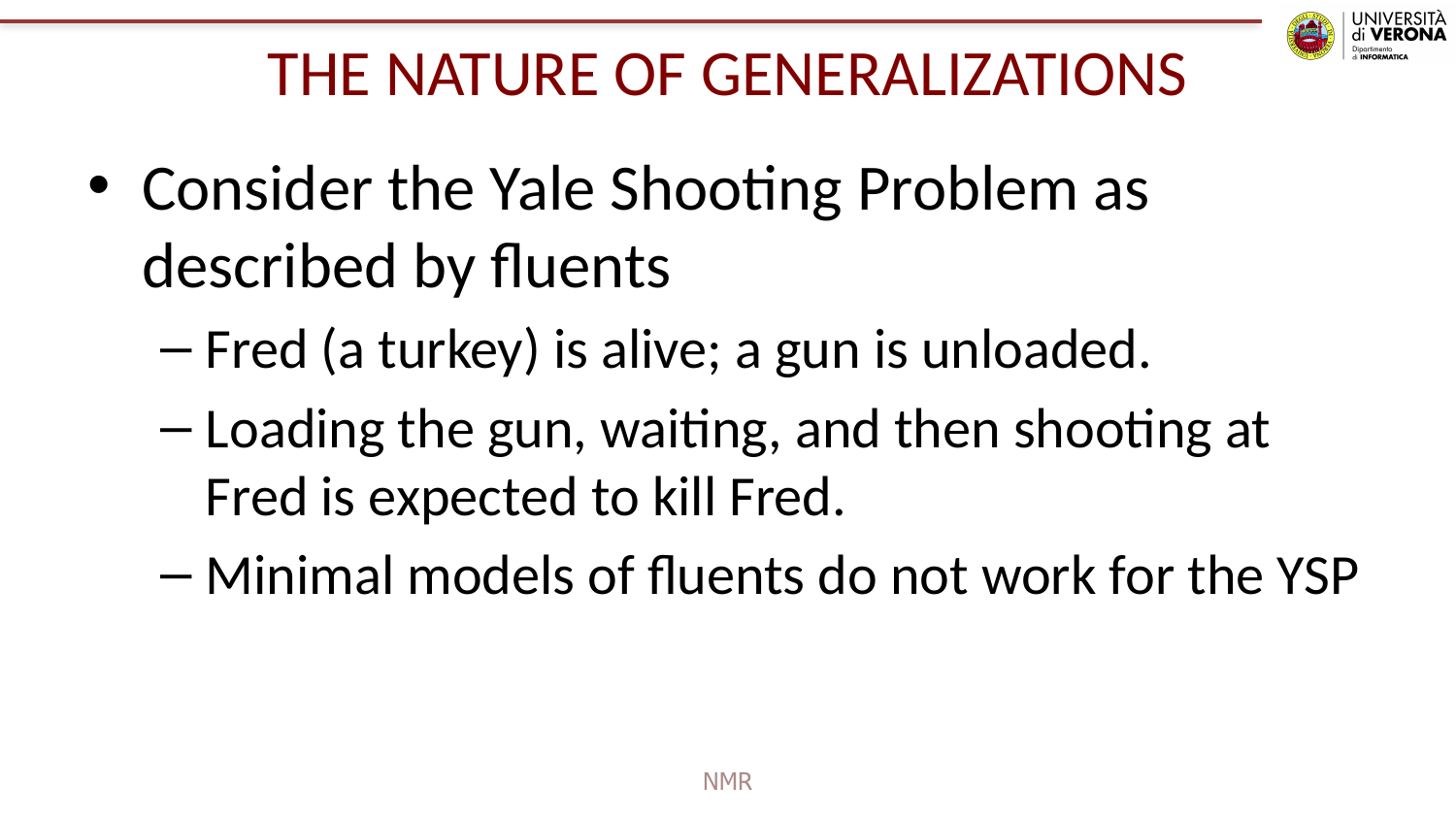

# THE NATURE OF GENERALIZATIONS
Consider the Yale Shooting Problem as described by fluents
Fred (a turkey) is alive; a gun is unloaded.
Loading the gun, waiting, and then shooting at Fred is expected to kill Fred.
Minimal models of fluents do not work for the YSP

NMR